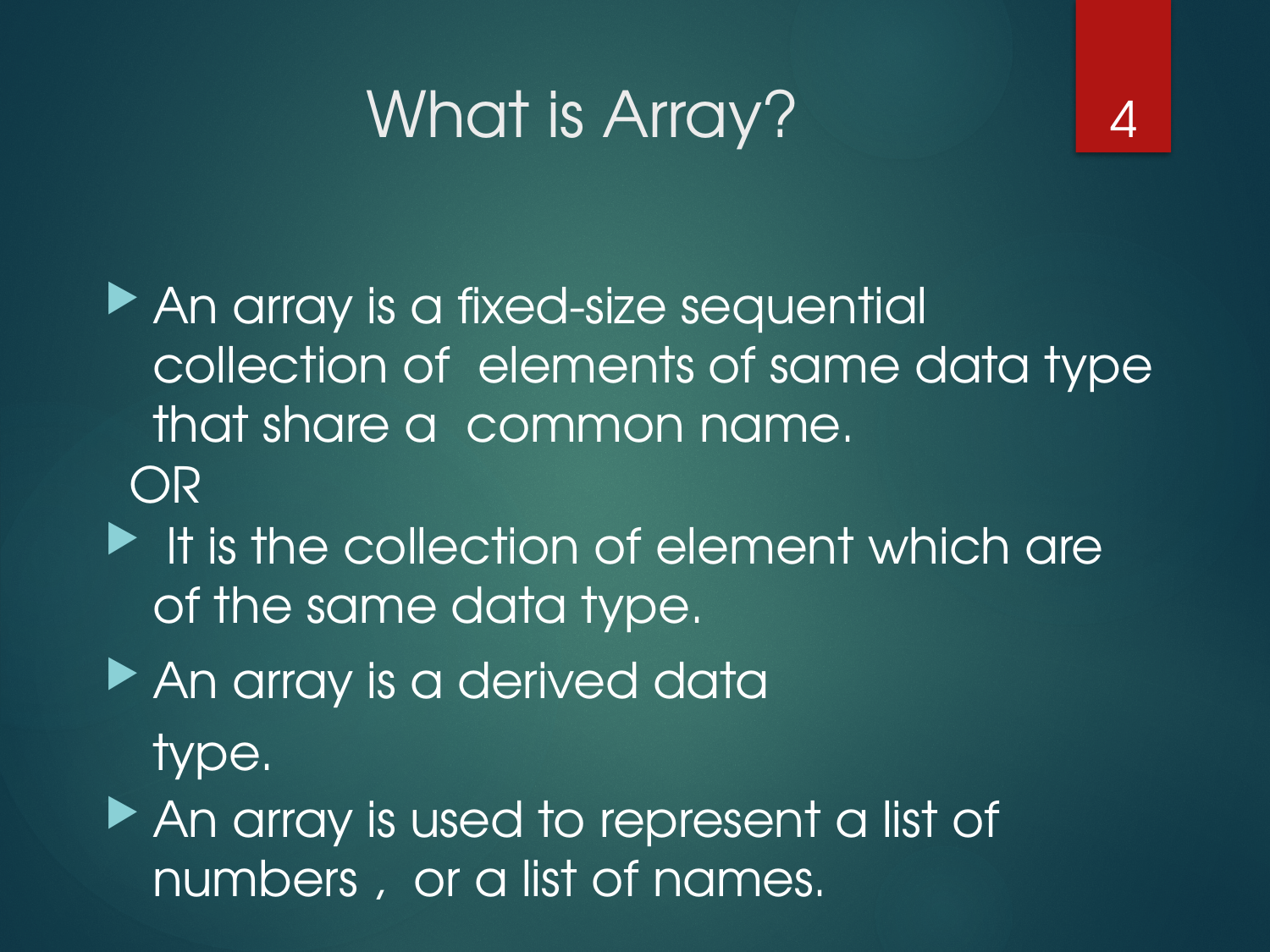

4
# What is Array?
An array is a fixed-size sequential collection of  elements of same data type that share a  common name.
OR
 It is the collection of element which are of the same data type.
An array is a derived data type.
An array is used to represent a list of numbers ,  or a list of names.